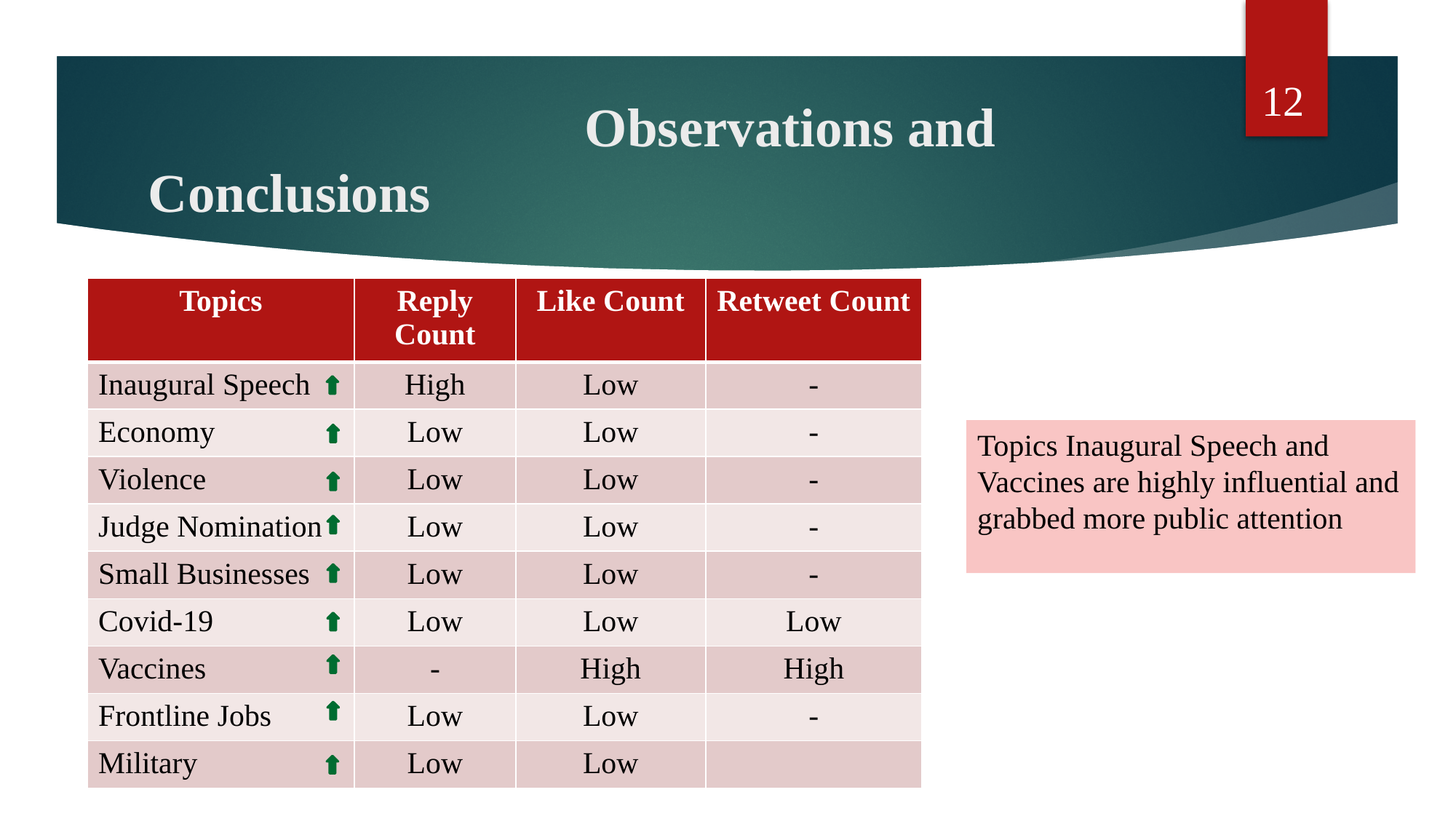

12
# Observations and Conclusions
| Topics | Reply Count | Like Count | Retweet Count |
| --- | --- | --- | --- |
| Inaugural Speech | High | Low | - |
| Economy | Low | Low | - |
| Violence | Low | Low | - |
| Judge Nomination | Low | Low | - |
| Small Businesses | Low | Low | - |
| Covid-19 | Low | Low | Low |
| Vaccines | - | High | High |
| Frontline Jobs | Low | Low | - |
| Military | Low | Low |  |

Topics Inaugural Speech and Vaccines are highly influential and grabbed more public attention